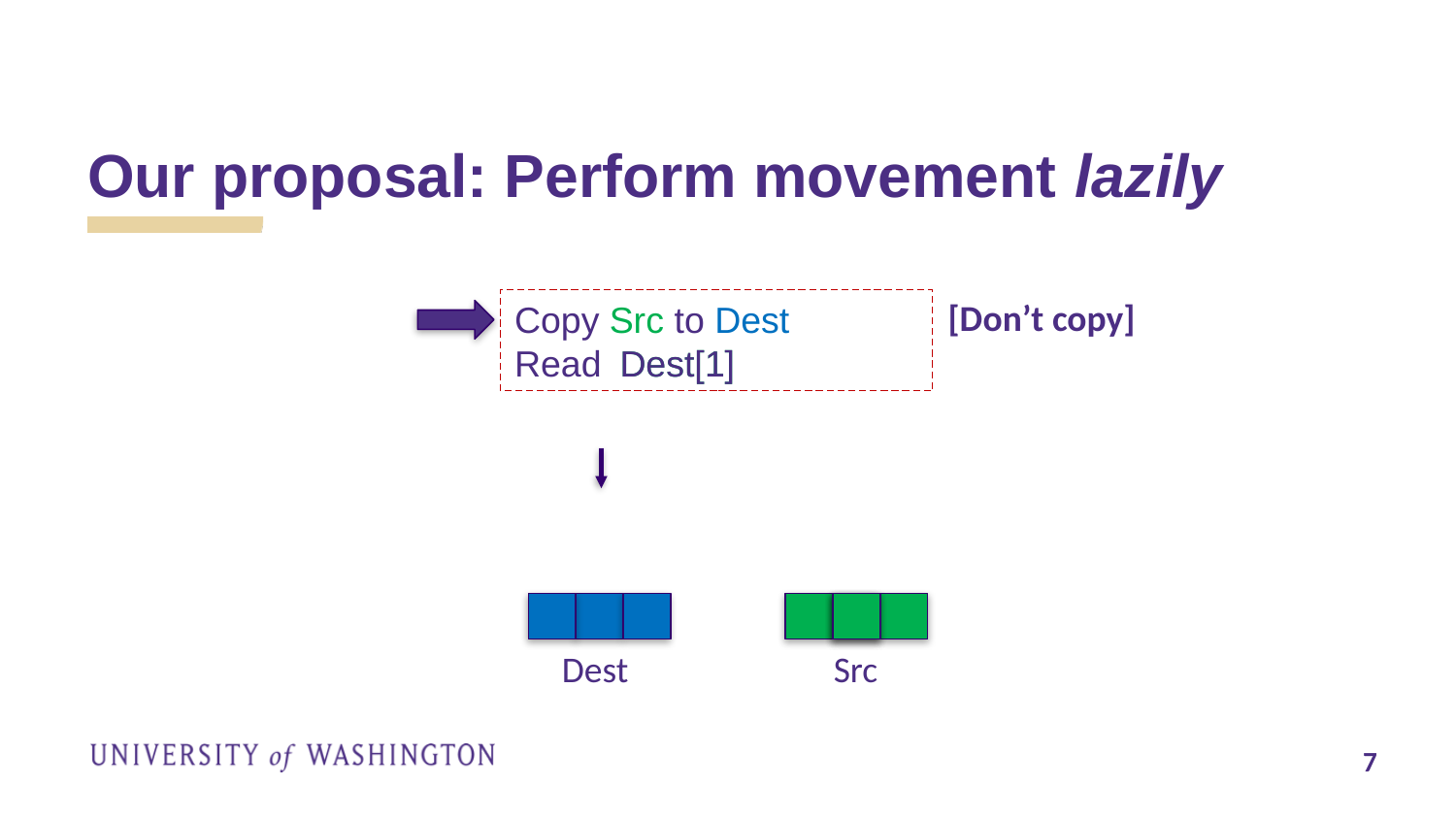

# Our proposal: Perform movement lazily
[Don’t copy]
Copy Src to Dest
Read

Dest[1]
Dest[1]

Dest
Src